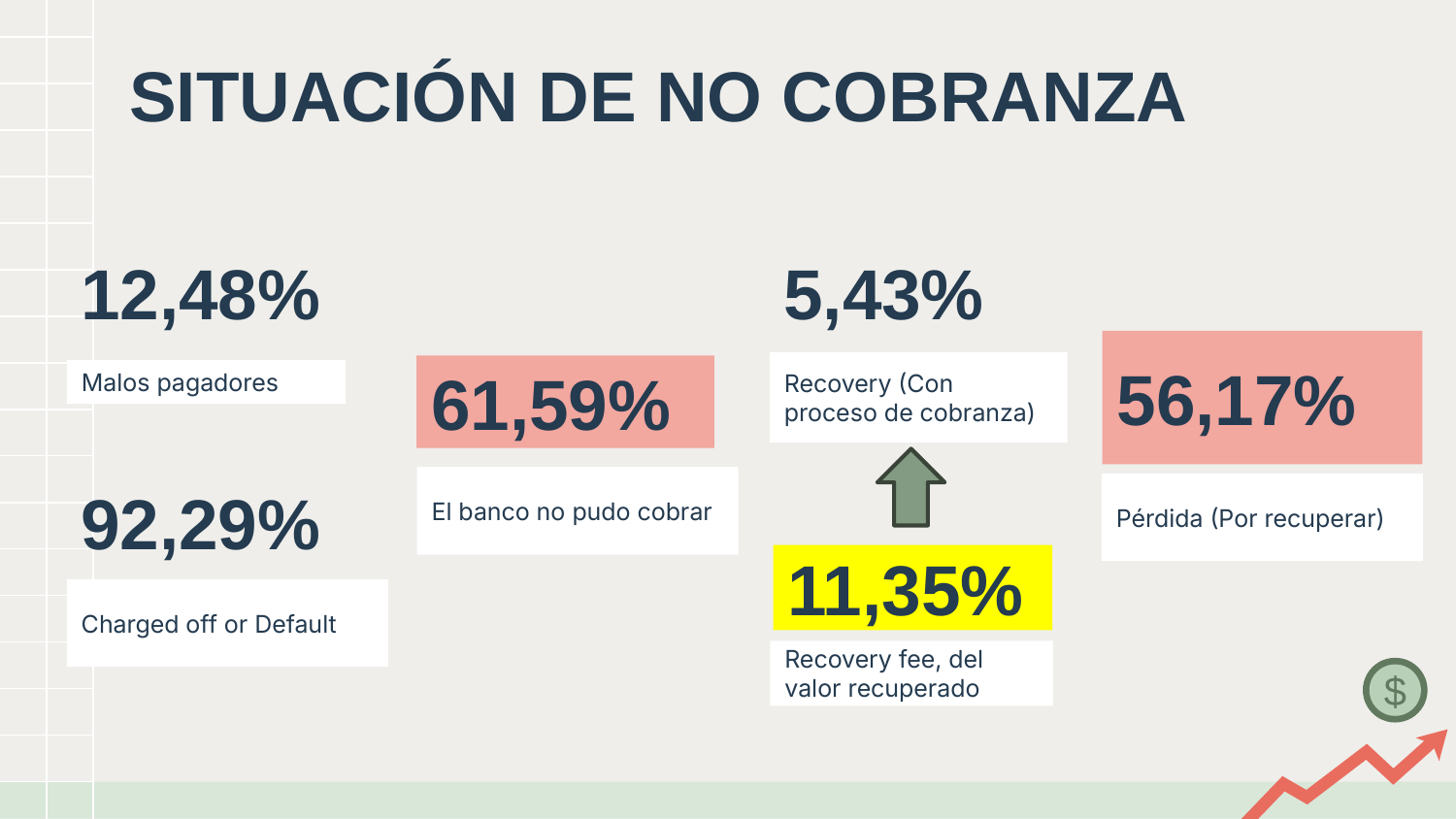

# SITUACIÓN DE NO COBRANZA
12,48%
5,43%
56,17%
Recovery (Con proceso de cobranza)
61,59%
Malos pagadores

92,29%
El banco no pudo cobrar
Pérdida (Por recuperar)
11,35%
Charged off or Default
Recovery fee, del valor recuperado